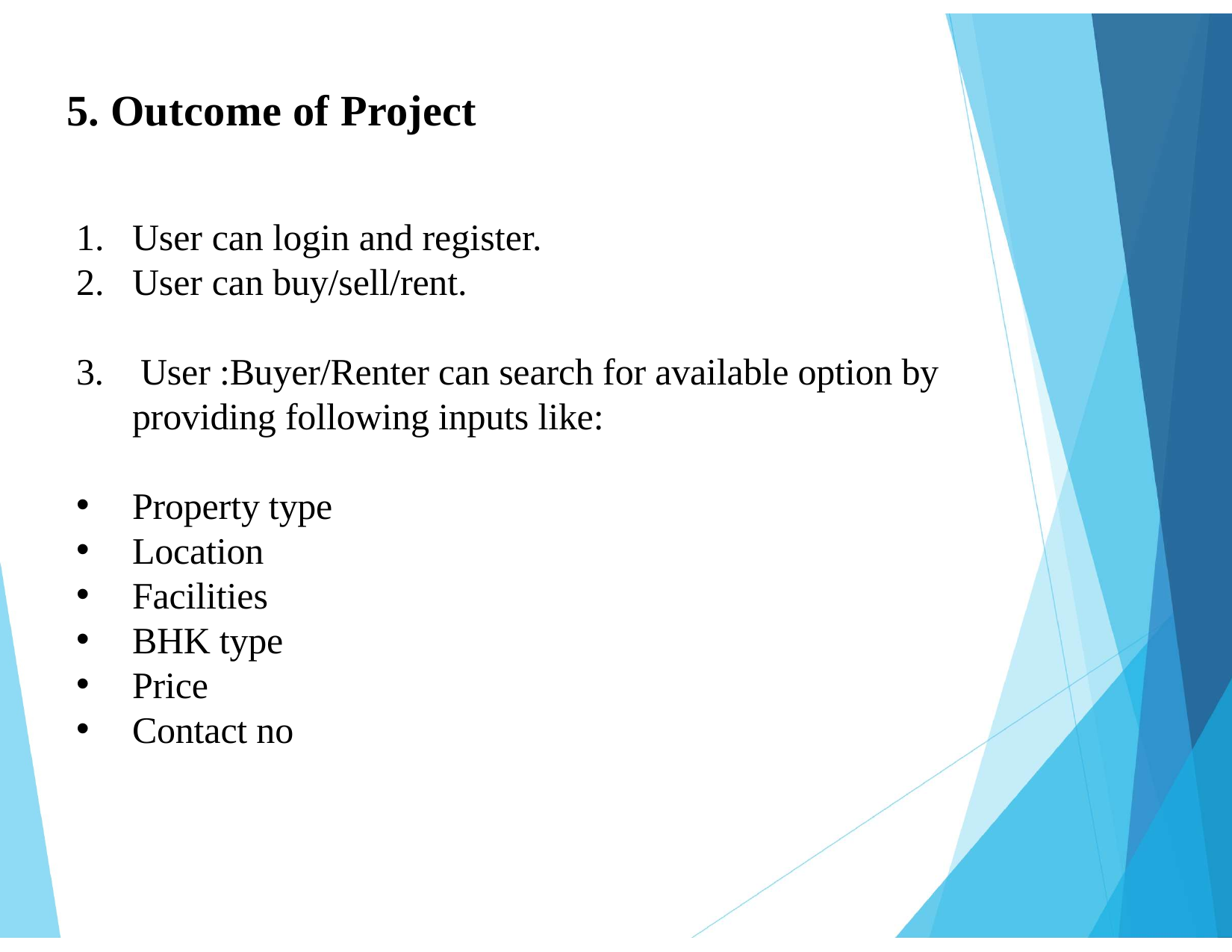

# 5. Outcome of Project

User can login and register.
User can buy/sell/rent.

3.    User :Buyer/Renter can search for available option by providing following inputs like:

Property type
Location
Facilities
BHK type
Price
Contact no